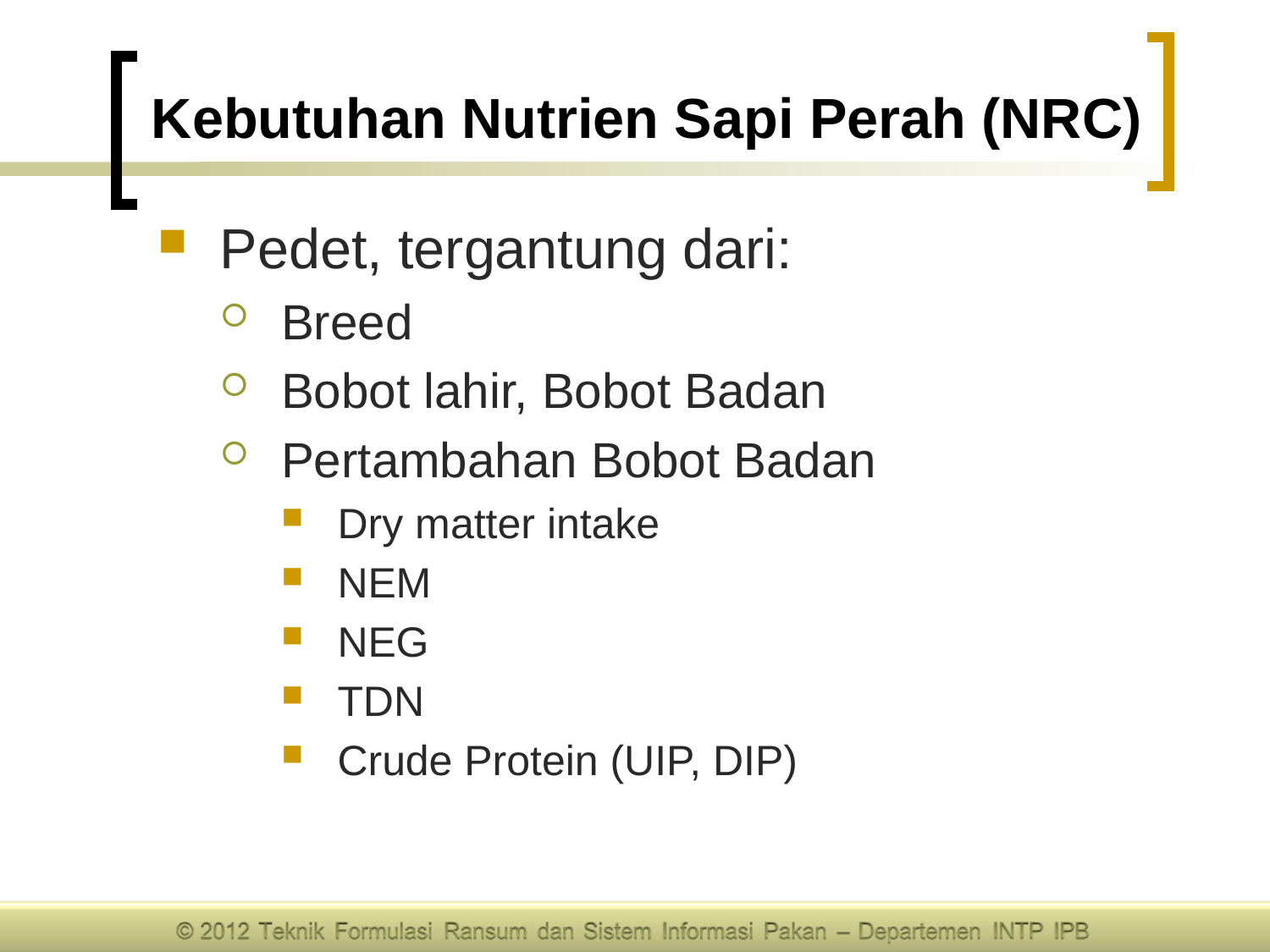

# Kebutuhan Nutrien Sapi Perah (NRC)
Pedet, tergantung dari:
Breed
Bobot lahir, Bobot Badan
Pertambahan Bobot Badan
Dry matter intake
NEM
NEG
TDN
Crude Protein (UIP, DIP)